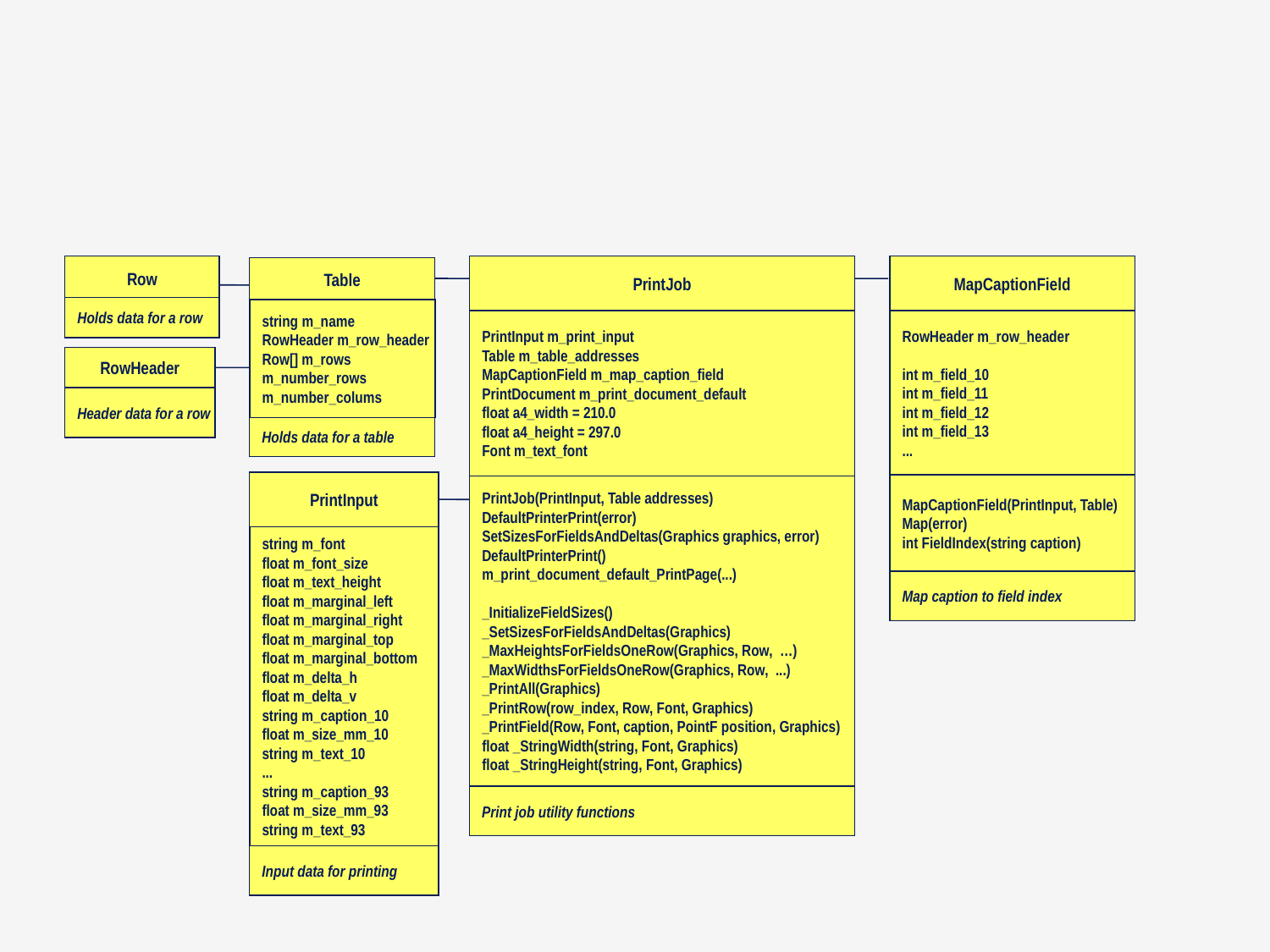

Row
PrintJob
MapCaptionField
Table

Holds data for a row
string m_name
RowHeader m_row_header
Row[] m_rows
m_number_rows
m_number_colums
RowHeader m_row_header

int m_field_10
int m_field_11
int m_field_12
int m_field_13
...
PrintInput m_print_input
Table m_table_addresses
MapCaptionField m_map_caption_field
PrintDocument m_print_document_default
float a4_width = 210.0
float a4_height = 297.0
Font m_text_font
RowHeader

Header data for a row
Holds data for a table
PrintInput
MapCaptionField(PrintInput, Table)
Map(error)
int FieldIndex(string caption)
PrintJob(PrintInput, Table addresses)
DefaultPrinterPrint(error)
SetSizesForFieldsAndDeltas(Graphics graphics, error)
DefaultPrinterPrint()
m_print_document_default_PrintPage(...)

_InitializeFieldSizes()
_SetSizesForFieldsAndDeltas(Graphics)
_MaxHeightsForFieldsOneRow(Graphics, Row,  …)
_MaxWidthsForFieldsOneRow(Graphics, Row,  ...)
_PrintAll(Graphics)
_PrintRow(row_index, Row, Font, Graphics)
_PrintField(Row, Font, caption, PointF position, Graphics)
float _StringWidth(string, Font, Graphics)
float _StringHeight(string, Font, Graphics)

string m_font
float m_font_size
float m_text_height
float m_marginal_left
float m_marginal_right
float m_marginal_top
float m_marginal_bottom
float m_delta_h
float m_delta_v
string m_caption_10
float m_size_mm_10
string m_text_10
...
string m_caption_93
float m_size_mm_93
string m_text_93
Map caption to field index
Print job utility functions
Input data for printing